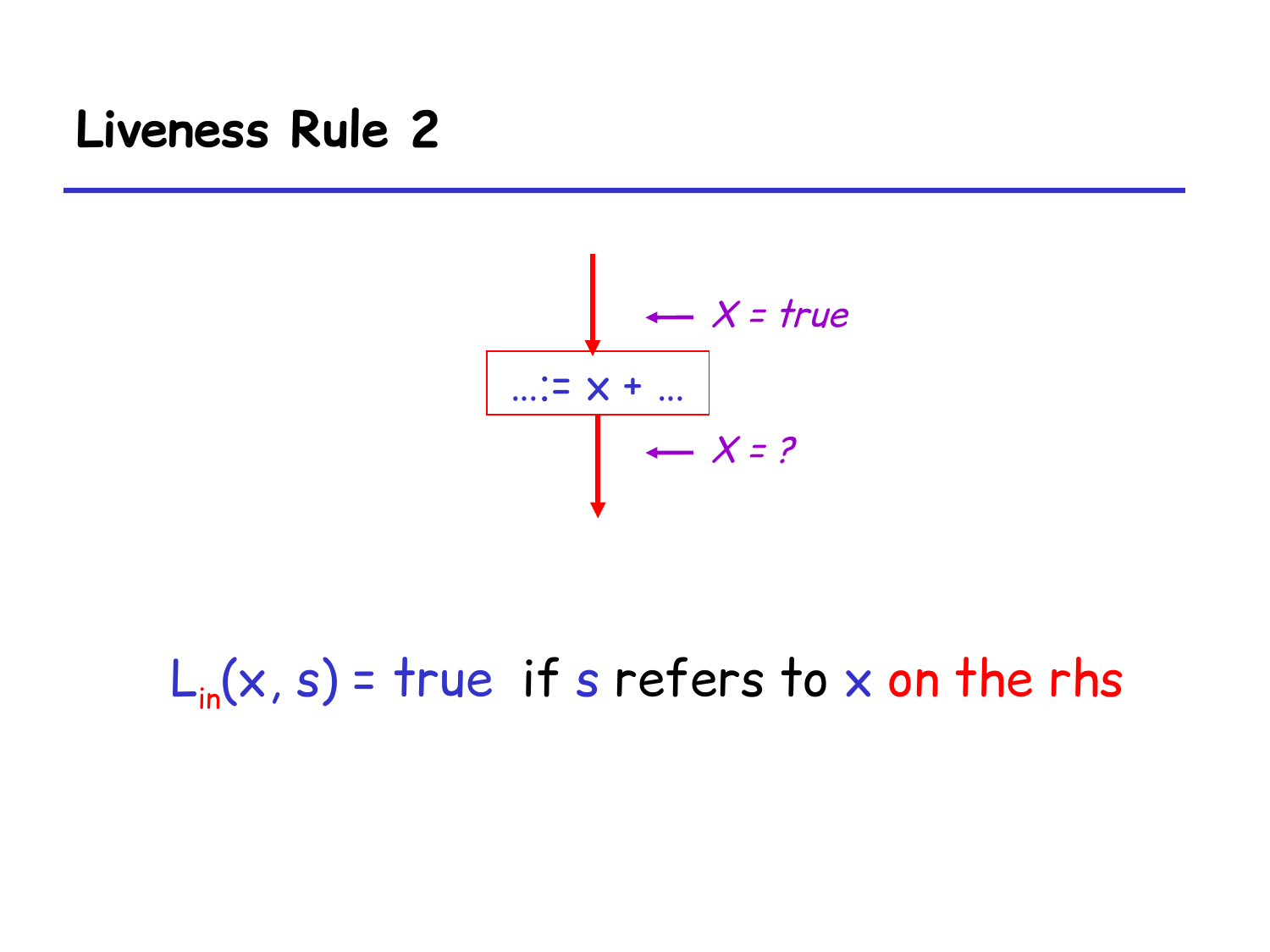

# Liveness Rule 2
X = true

…:= x + …
X = ?

 Lin(x, s) = true  if s refers to x on the rhs

22